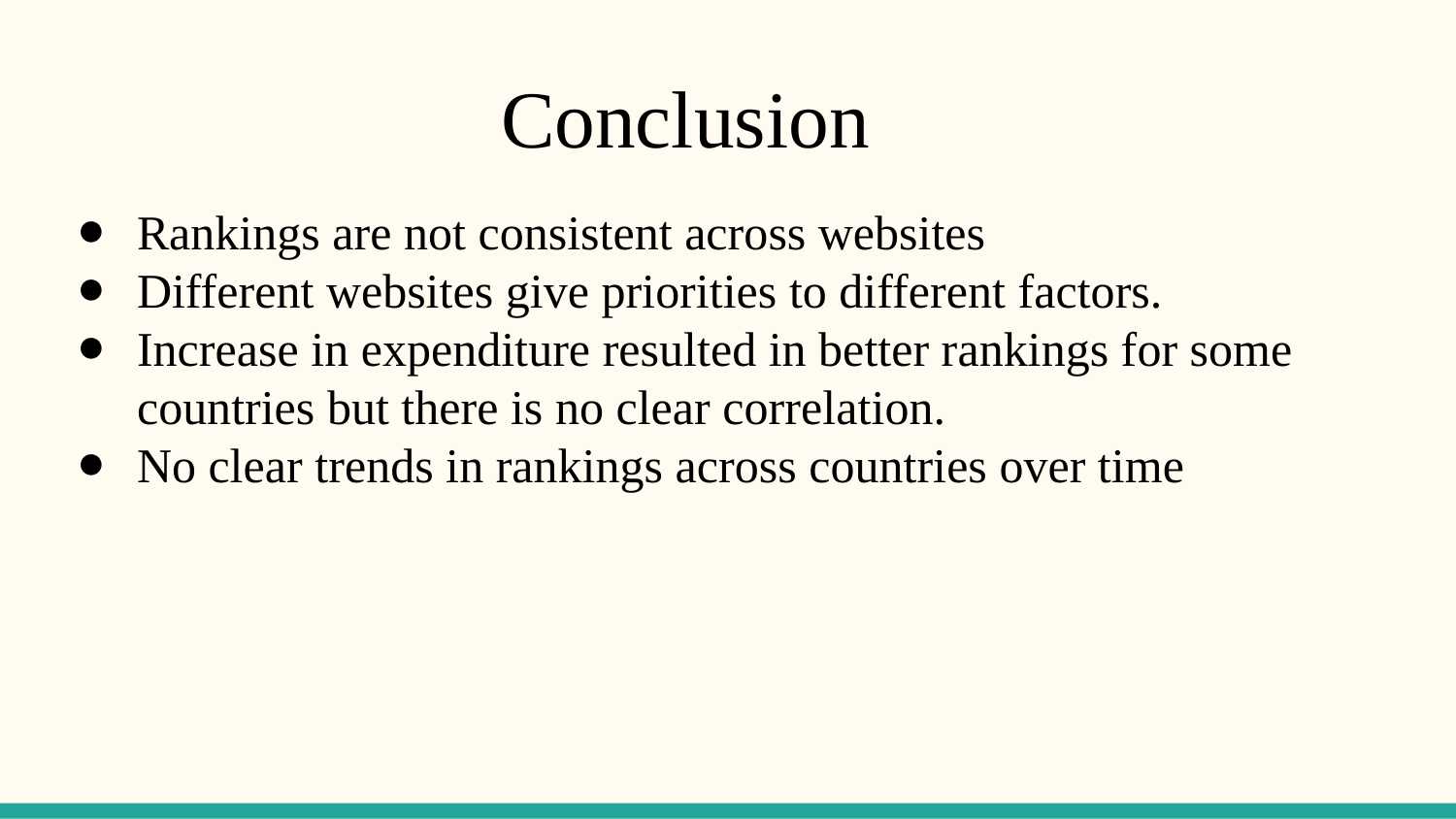

# Conclusion
Rankings are not consistent across websites
Different websites give priorities to different factors.
Increase in expenditure resulted in better rankings for some countries but there is no clear correlation.
No clear trends in rankings across countries over time